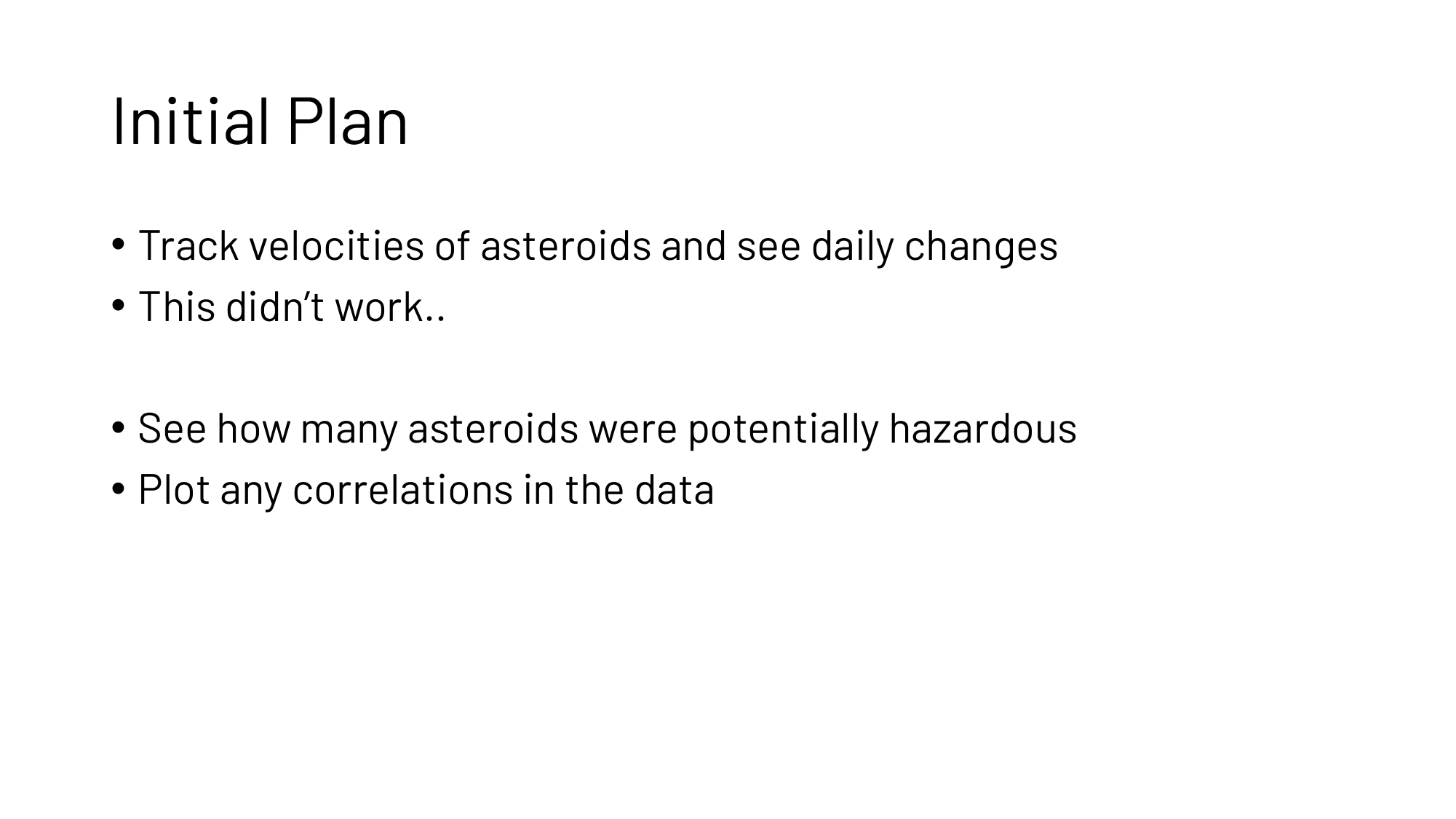

# Initial Plan
Track velocities of asteroids and see daily changes
This didn’t work..

See how many asteroids were potentially hazardous
Plot any correlations in the data